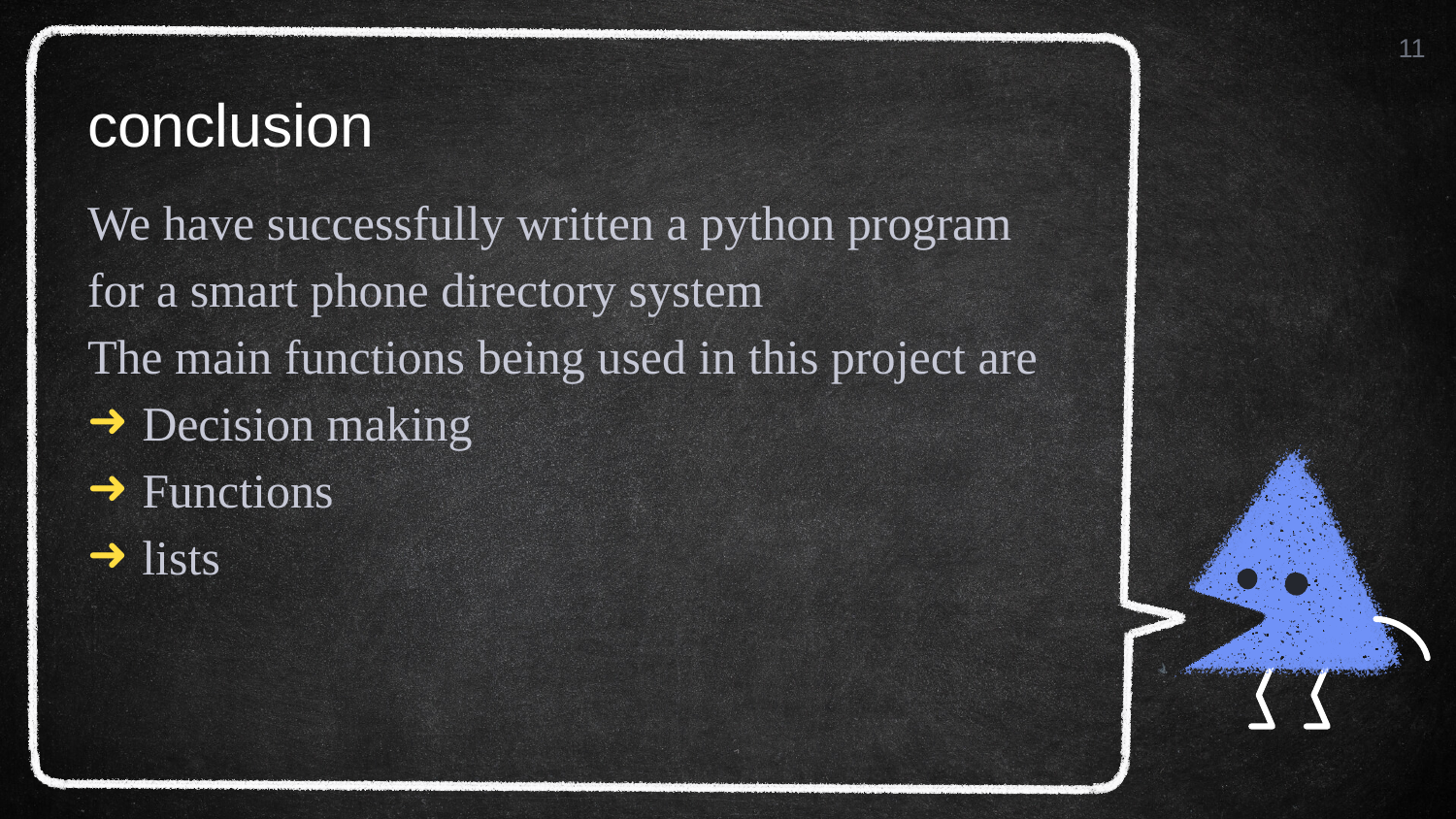

11
# conclusion
We have successfully written a python program for a smart phone directory system
The main functions being used in this project are
Decision making
Functions
lists